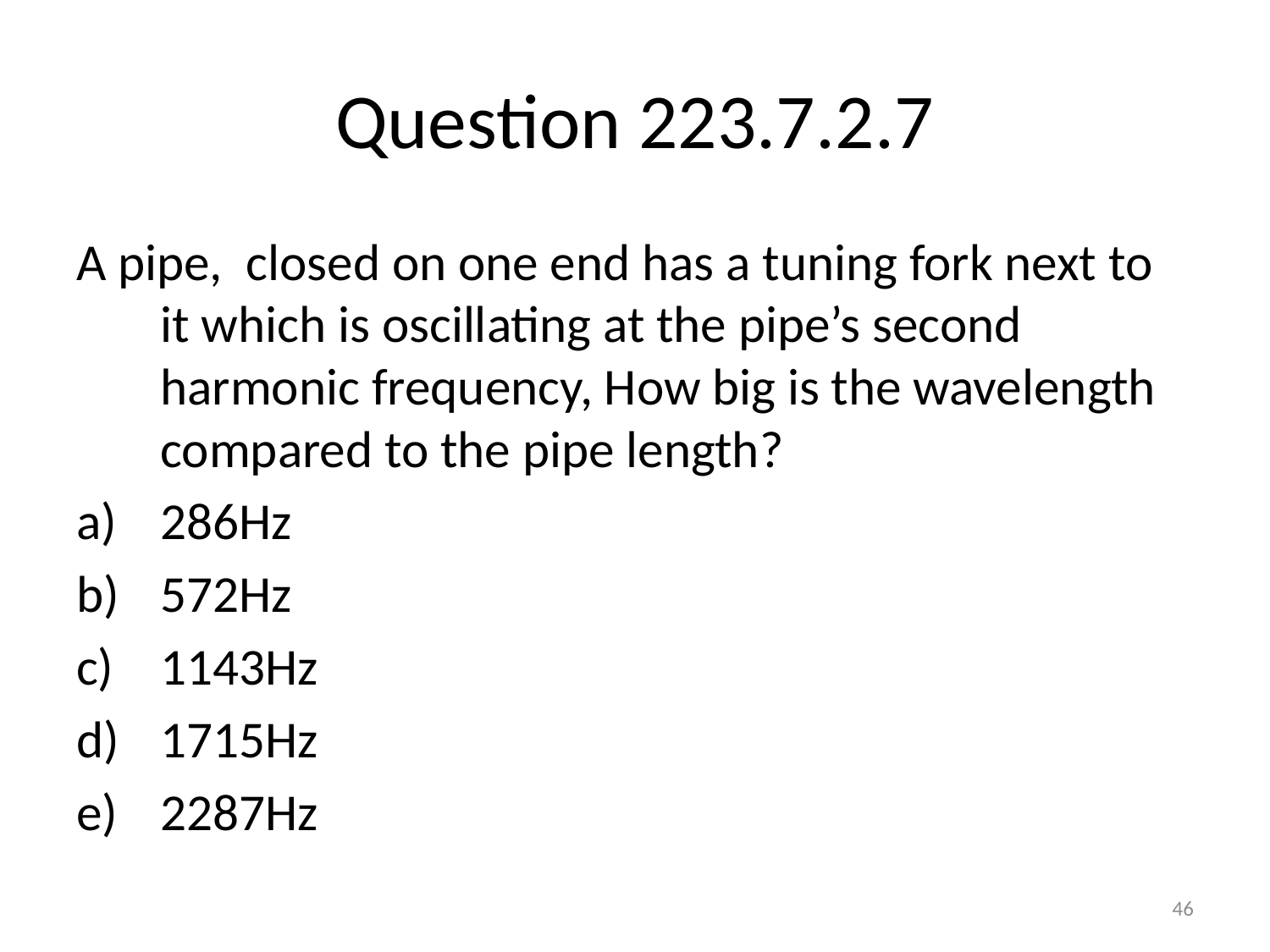

# Question 223.7.2.7
A pipe,  closed on one end has a tuning fork next to it which is oscillating at the pipe’s second harmonic frequency, How big is the wavelength compared to the pipe length?
286Hz
572Hz
1143Hz
1715Hz
2287Hz

46